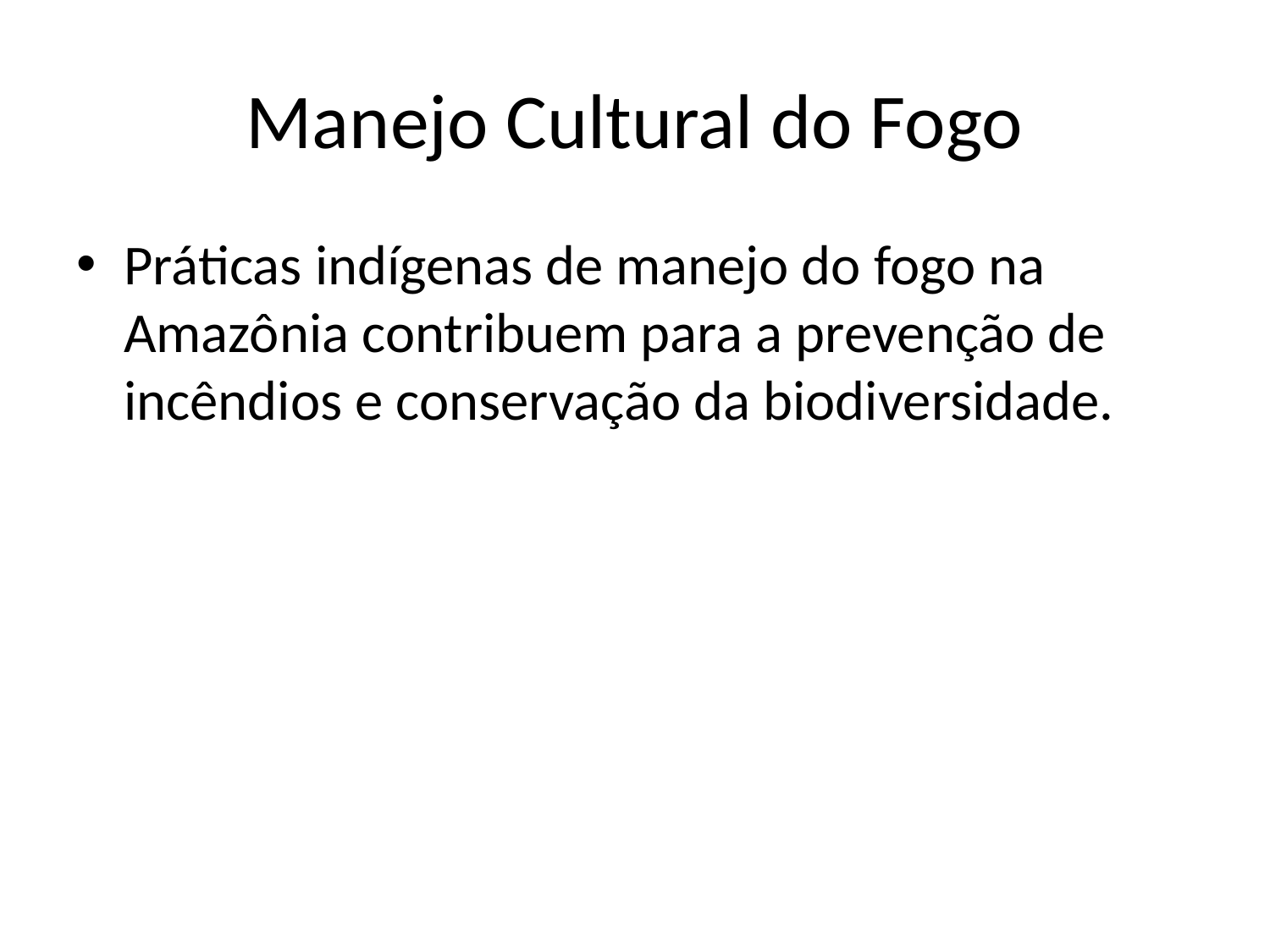

# Manejo Cultural do Fogo
Práticas indígenas de manejo do fogo na Amazônia contribuem para a prevenção de incêndios e conservação da biodiversidade.